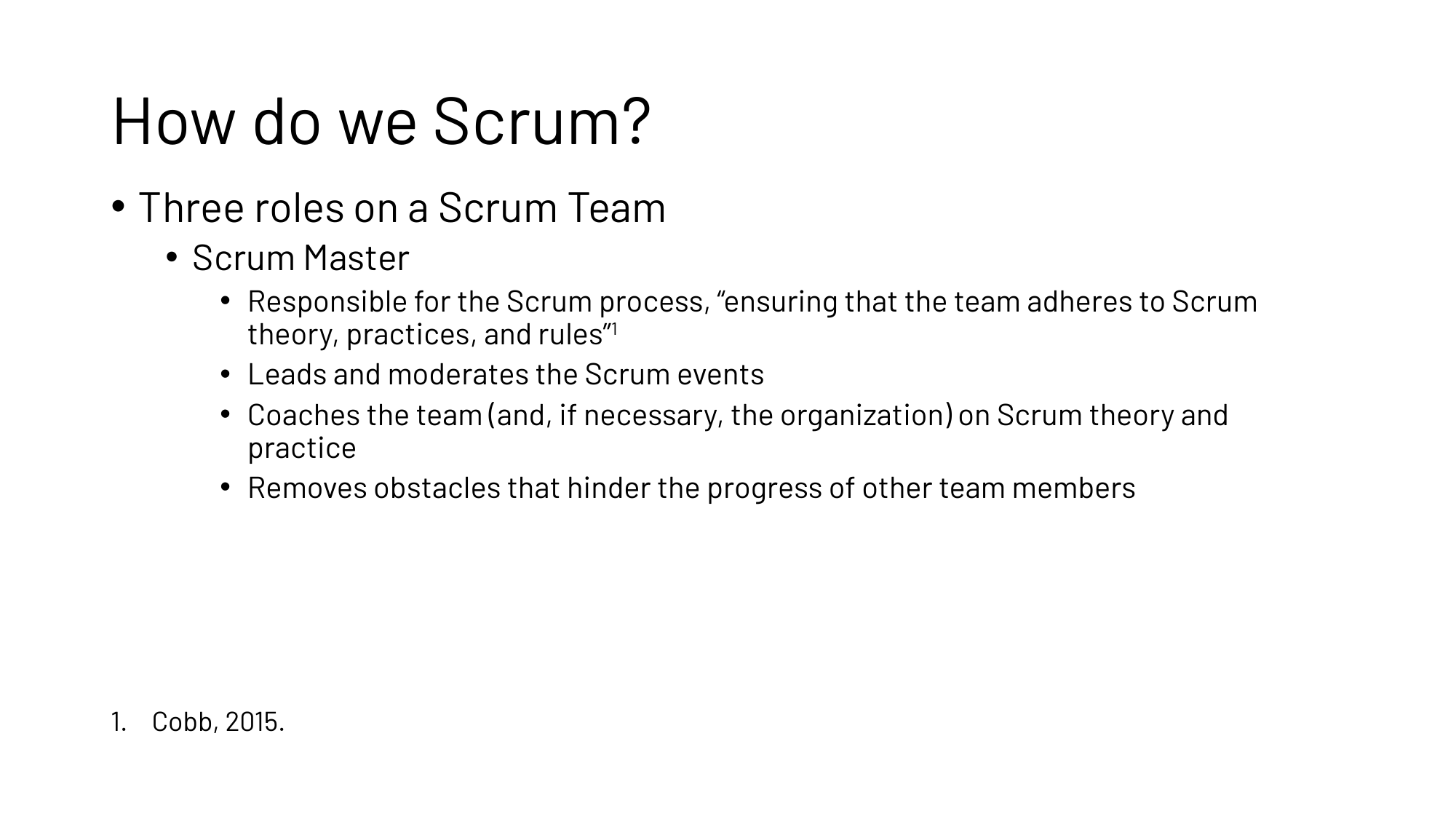

# How do we Scrum?
Three roles on a Scrum Team
Scrum Master
Responsible for the Scrum process, “ensuring that the team adheres to Scrum theory, practices, and rules”1
Leads and moderates the Scrum events
Coaches the team (and, if necessary, the organization) on Scrum theory and practice
Removes obstacles that hinder the progress of other team members

Cobb, 2015.